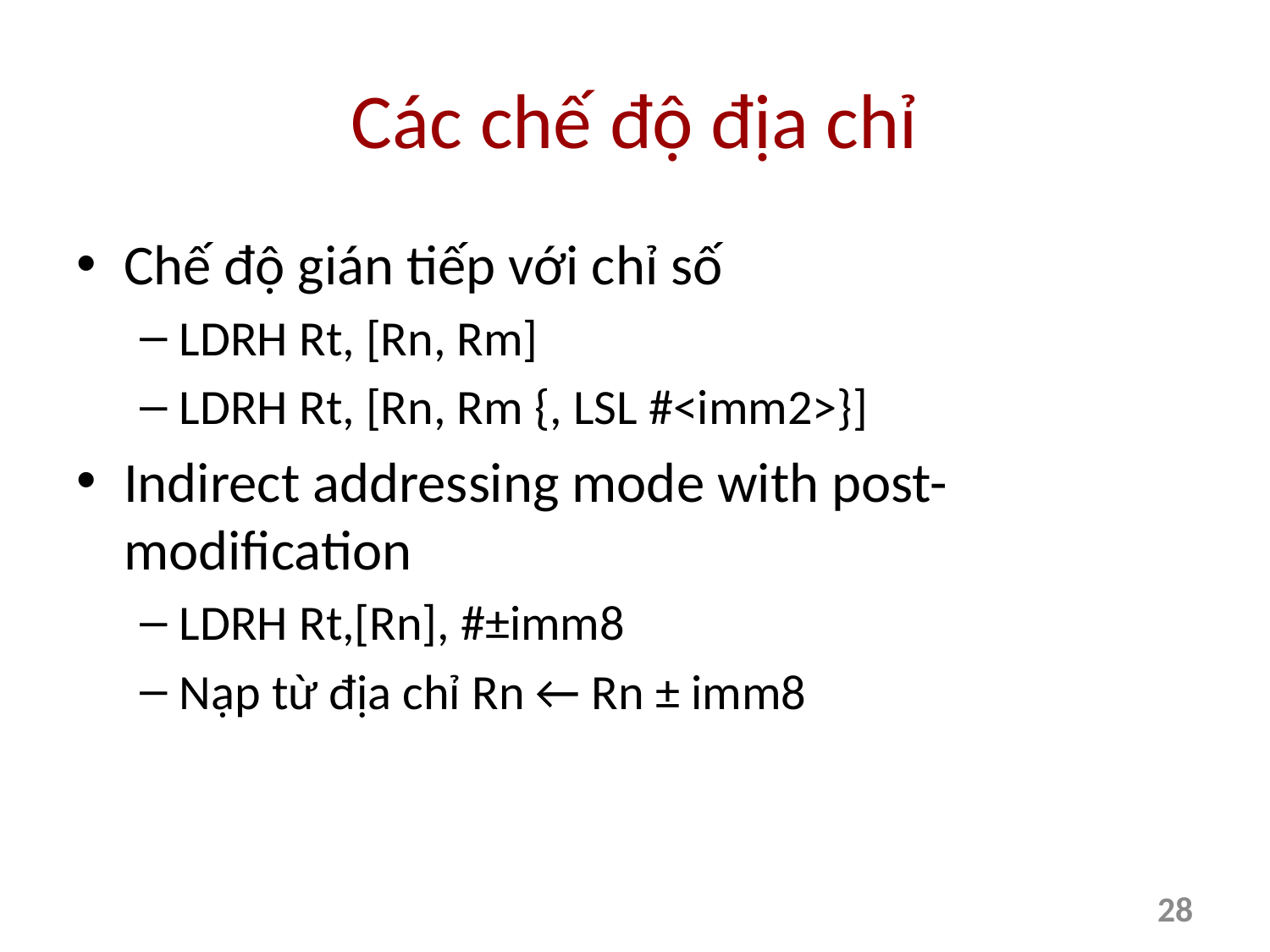

# Các chế độ địa chỉ
Chế độ gián tiếp với chỉ số
LDRH Rt, [Rn, Rm]
LDRH Rt, [Rn, Rm {, LSL #<imm2>}]
Indirect addressing mode with post-modification
LDRH Rt,[Rn], #±imm8
Nạp từ địa chỉ Rn ← Rn ± imm8
28